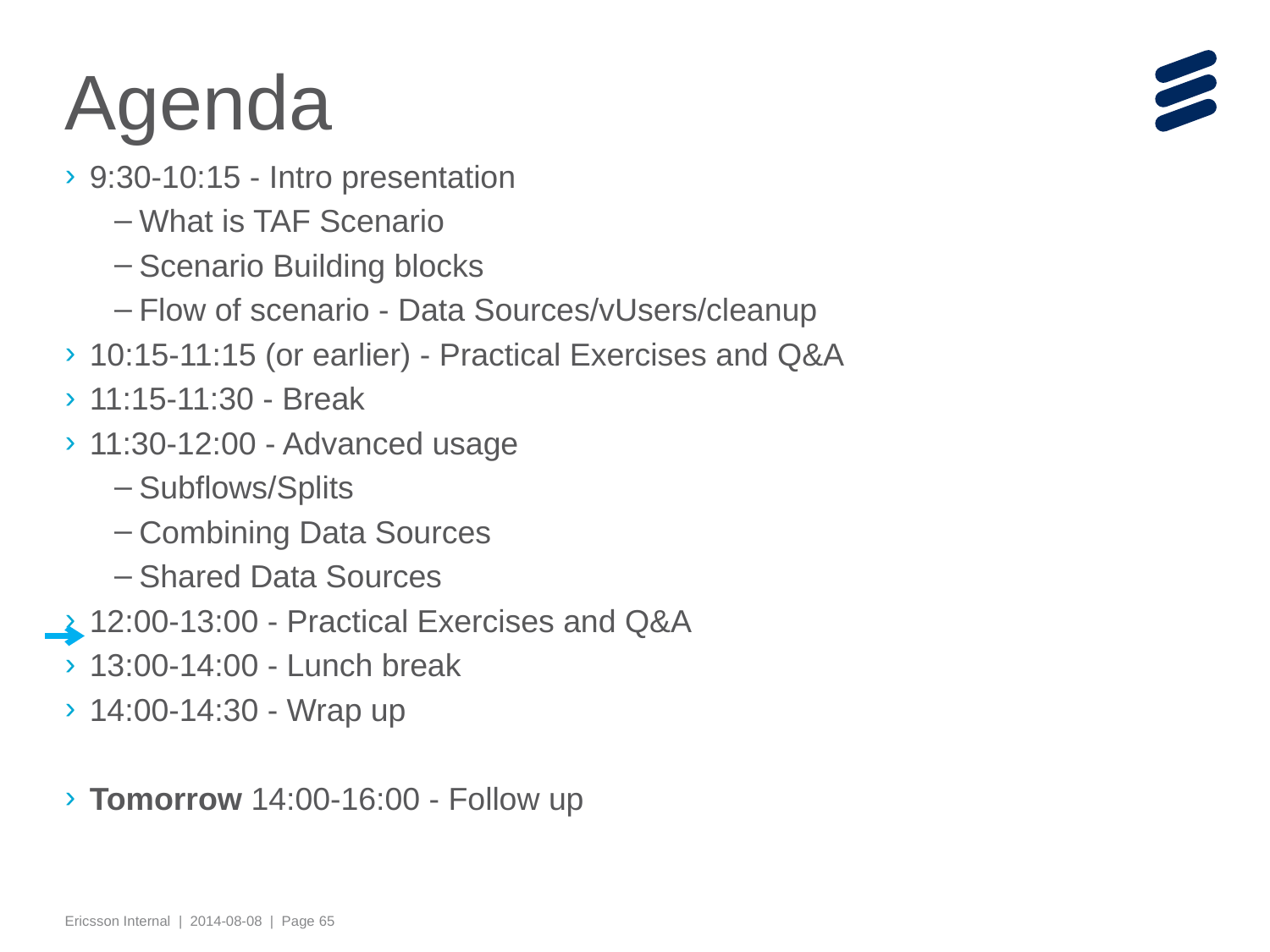

# Agenda
9:30-10:15 - Intro presentation
What is TAF Scenario
Scenario Building blocks
Flow of scenario - Data Sources/vUsers/cleanup
10:15-11:15 (or earlier) - Practical Exercises and Q&A
11:15-11:30 - Break
11:30-12:00 - Advanced usage
Subflows/Splits
Combining Data Sources
Shared Data Sources
12:00-13:00 - Practical Exercises and Q&A
13:00-14:00 - Lunch break
14:00-14:30 - Wrap up

Tomorrow 14:00-16:00 - Follow up